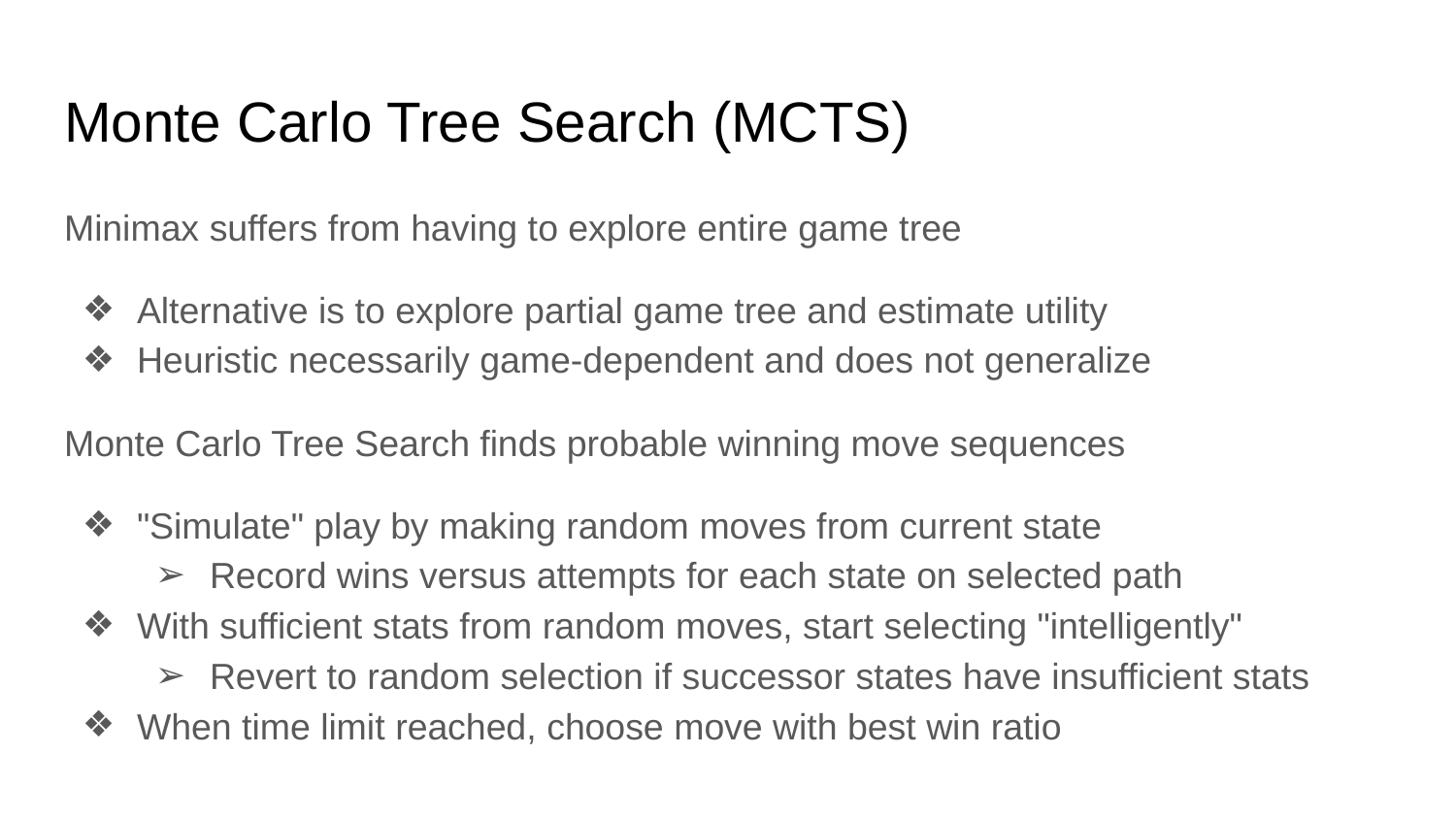

# Monte Carlo Tree Search (MCTS)
Minimax suffers from having to explore entire game tree
Alternative is to explore partial game tree and estimate utility
Heuristic necessarily game-dependent and does not generalize
Monte Carlo Tree Search finds probable winning move sequences
"Simulate" play by making random moves from current state
Record wins versus attempts for each state on selected path
With sufficient stats from random moves, start selecting "intelligently"
Revert to random selection if successor states have insufficient stats
When time limit reached, choose move with best win ratio